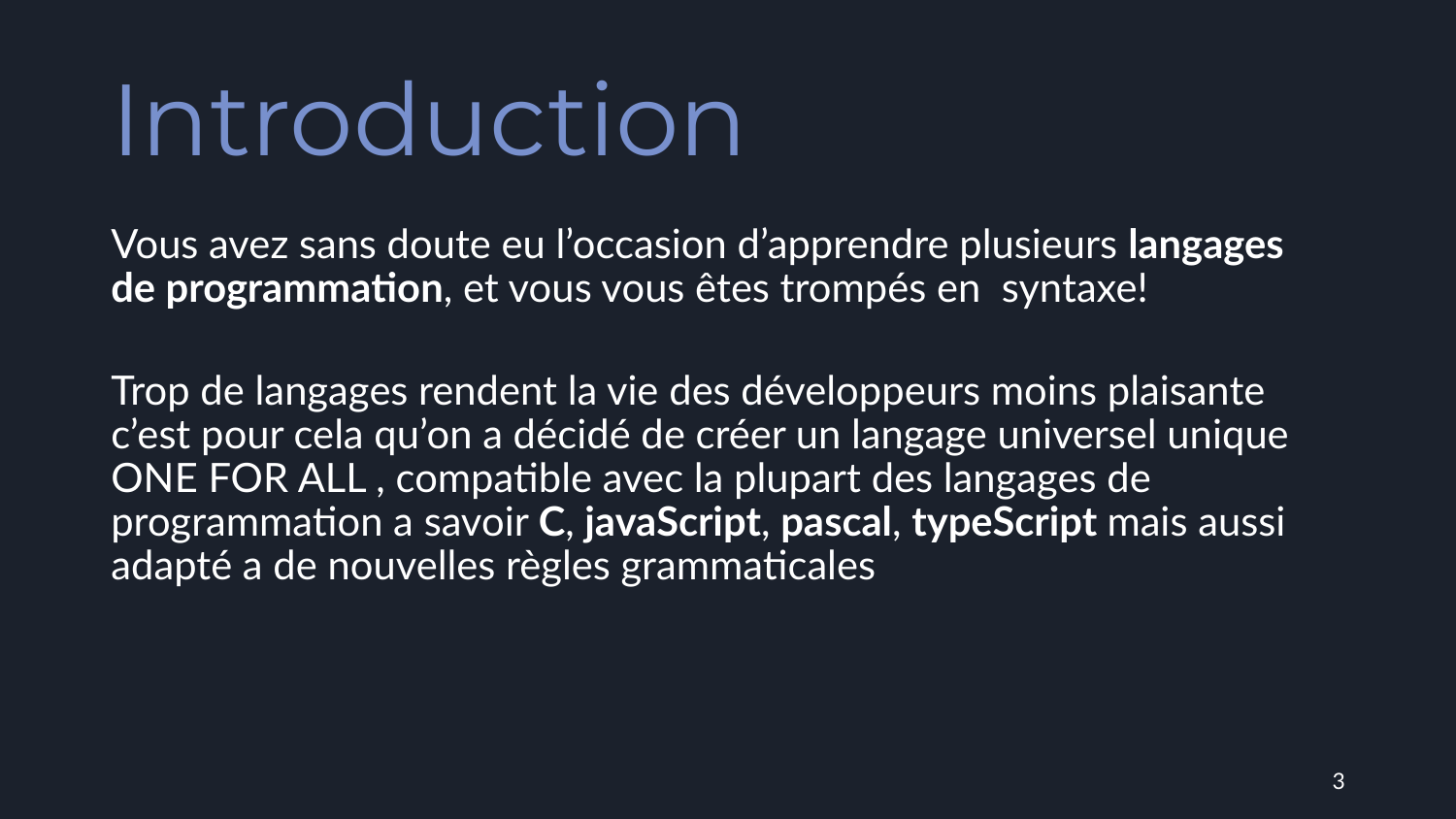

# Introduction
Vous avez sans doute eu l’occasion d’apprendre plusieurs langages
de programmation, et vous vous êtes trompés en  syntaxe!
Trop de langages rendent la vie des développeurs moins plaisante c’est pour cela qu’on a décidé de créer un langage universel unique ONE FOR ALL , compatible avec la plupart des langages de programmation a savoir C, javaScript, pascal, typeScript mais aussi adapté a de nouvelles règles grammaticales
3